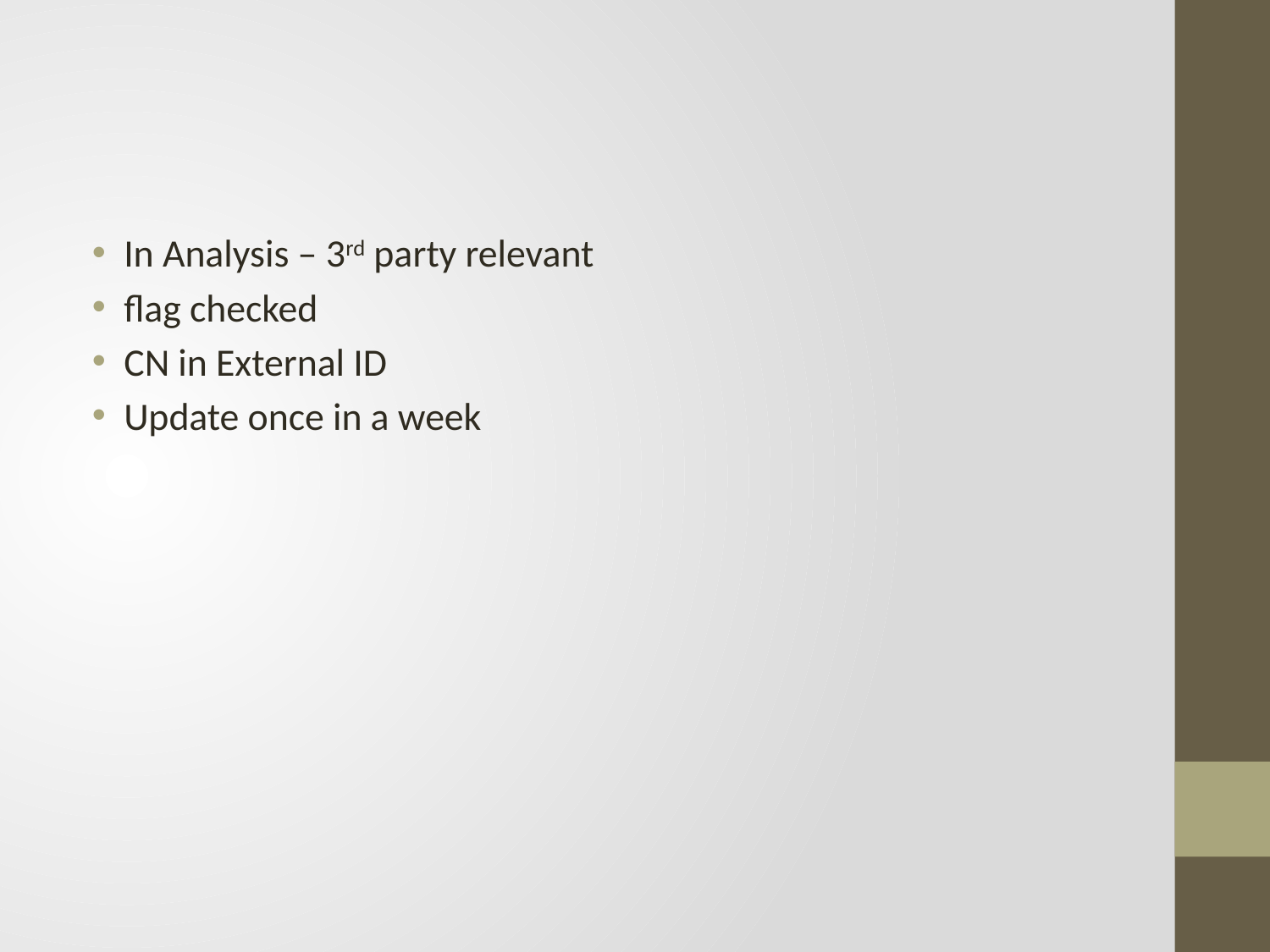

#
In Analysis – 3rd party relevant
flag checked
CN in External ID
Update once in a week